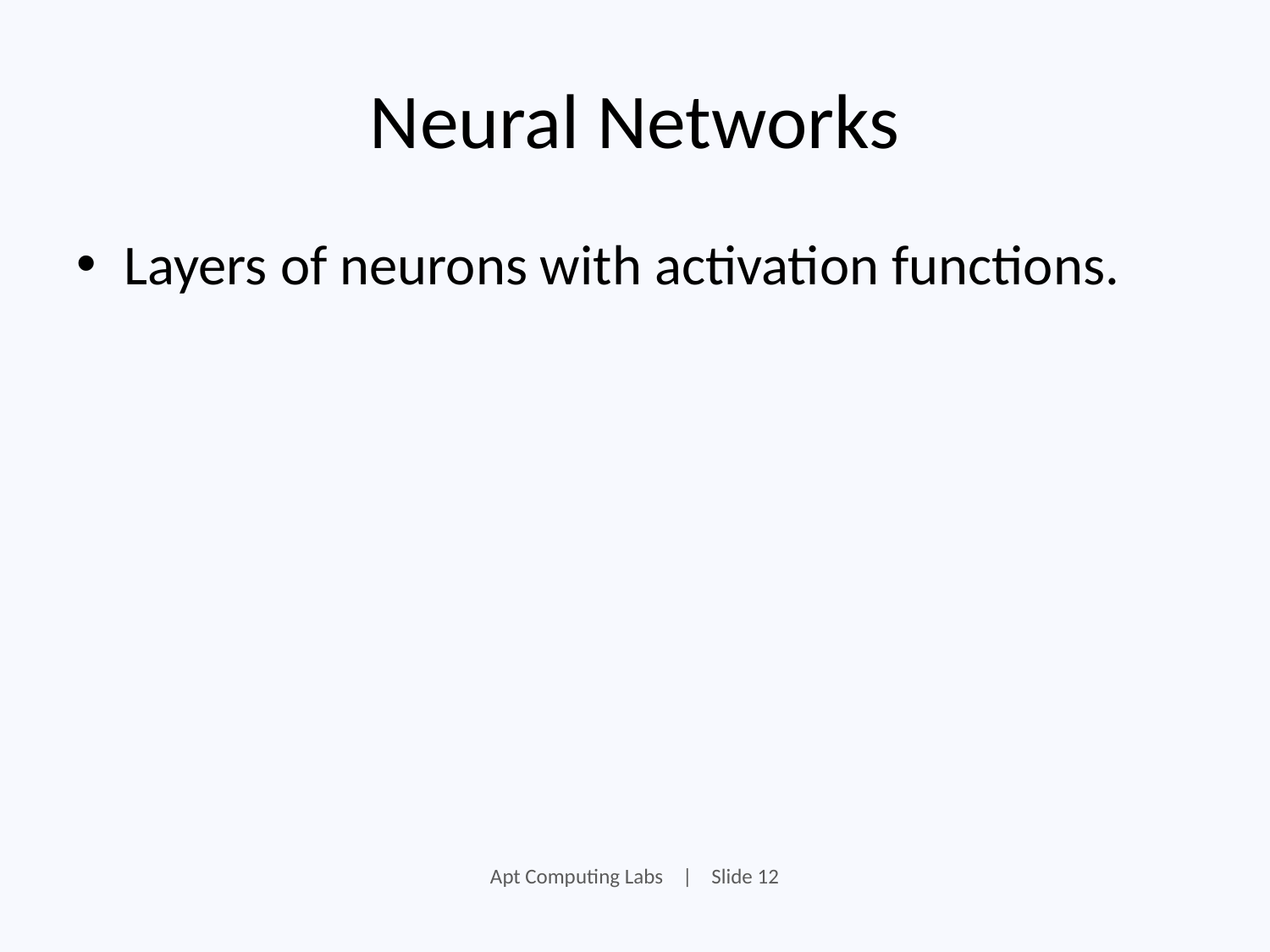

# Neural Networks
Layers of neurons with activation functions.
Apt Computing Labs    |    Slide 12